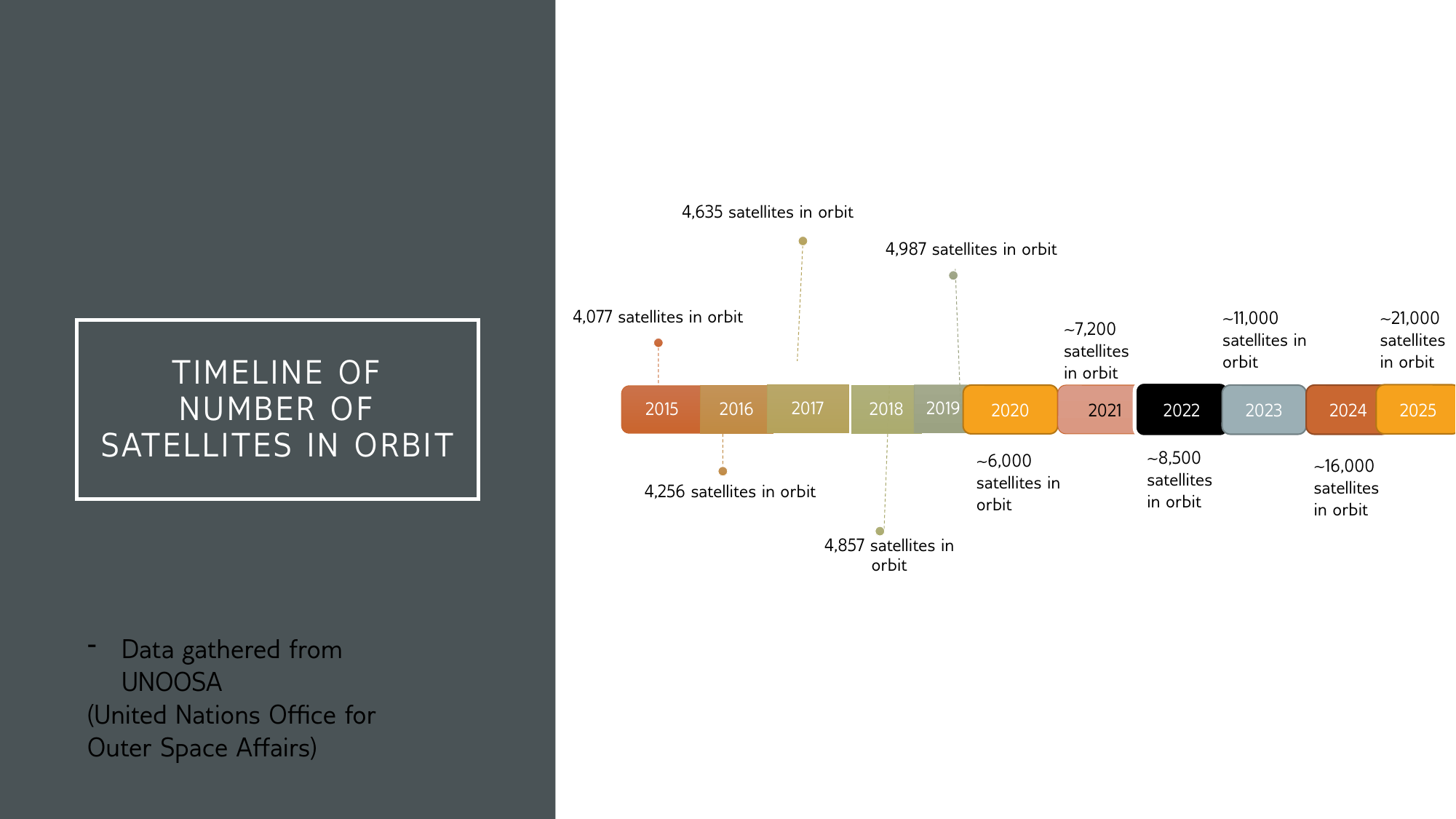

2015
4,077 satellites in orbit
2016
4,256 satellites in orbit
2017
4,635 satellites in orbit
2018
4,857 satellites in orbit
2019
4,987 satellites in orbit
~21,000 satellites in orbit
~11,000 satellites in orbit
~7,200 satellites in orbit
# Timeline of number of satellites in orbit
2022
2025
2020
2021
2023
2024
~8,500 satellites in orbit
~6,000 satellites in orbit
~16,000 satellites in orbit
Data gathered from UNOOSA
(United Nations Office for Outer Space Affairs)